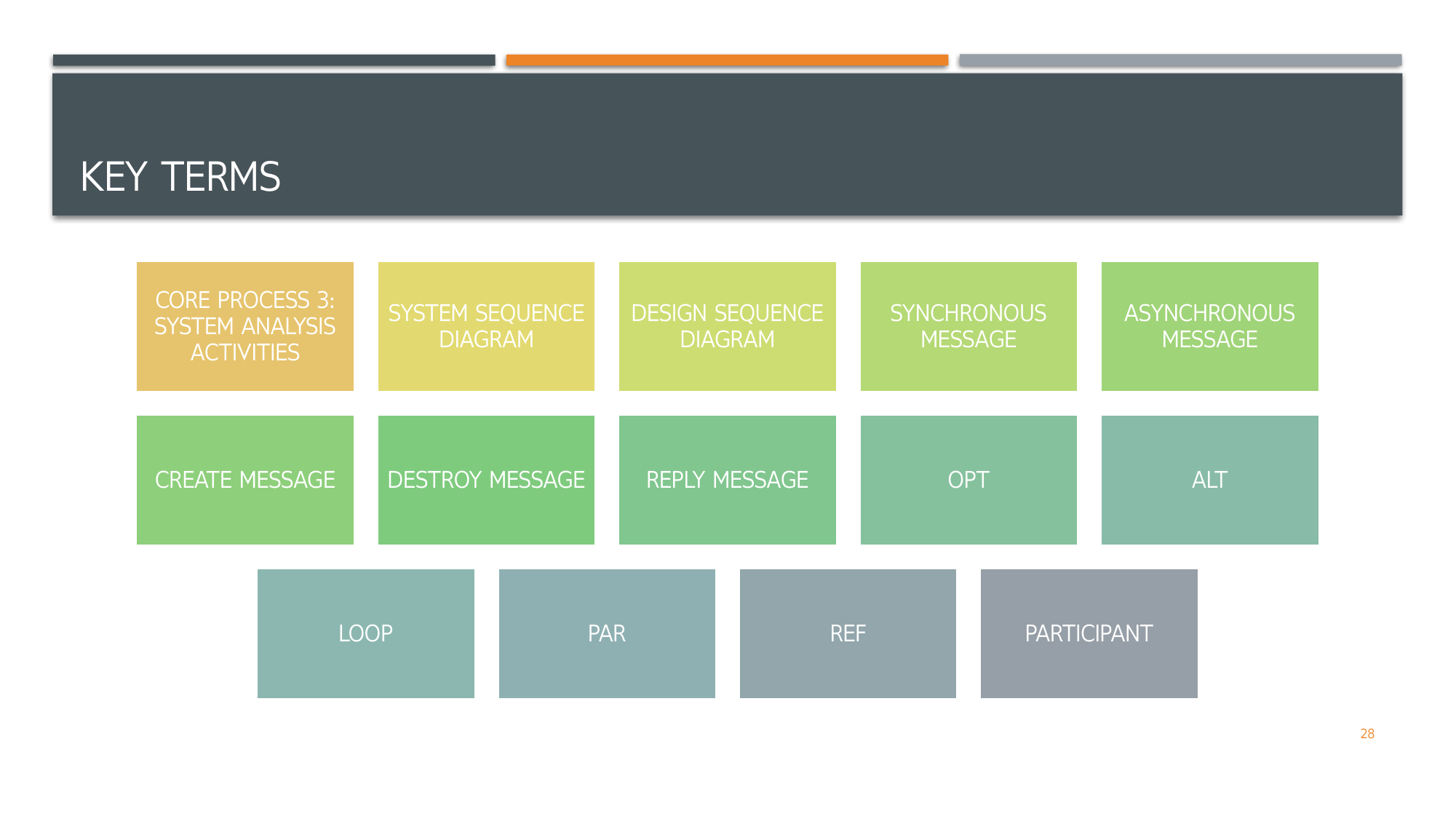

# KEY TERMS
CORE PROCESS 3: SYSTEM ANALYSIS ACTIVITIES
SYSTEM SEQUENCE DIAGRAM
DESIGN SEQUENCE DIAGRAM
SYNCHRONOUS MESSAGE
ASYNCHRONOUS MESSAGE
CREATE MESSAGE
DESTROY MESSAGE
REPLY MESSAGE
OPT
ALT
LOOP
PAR
REF
PARTICIPANT
28